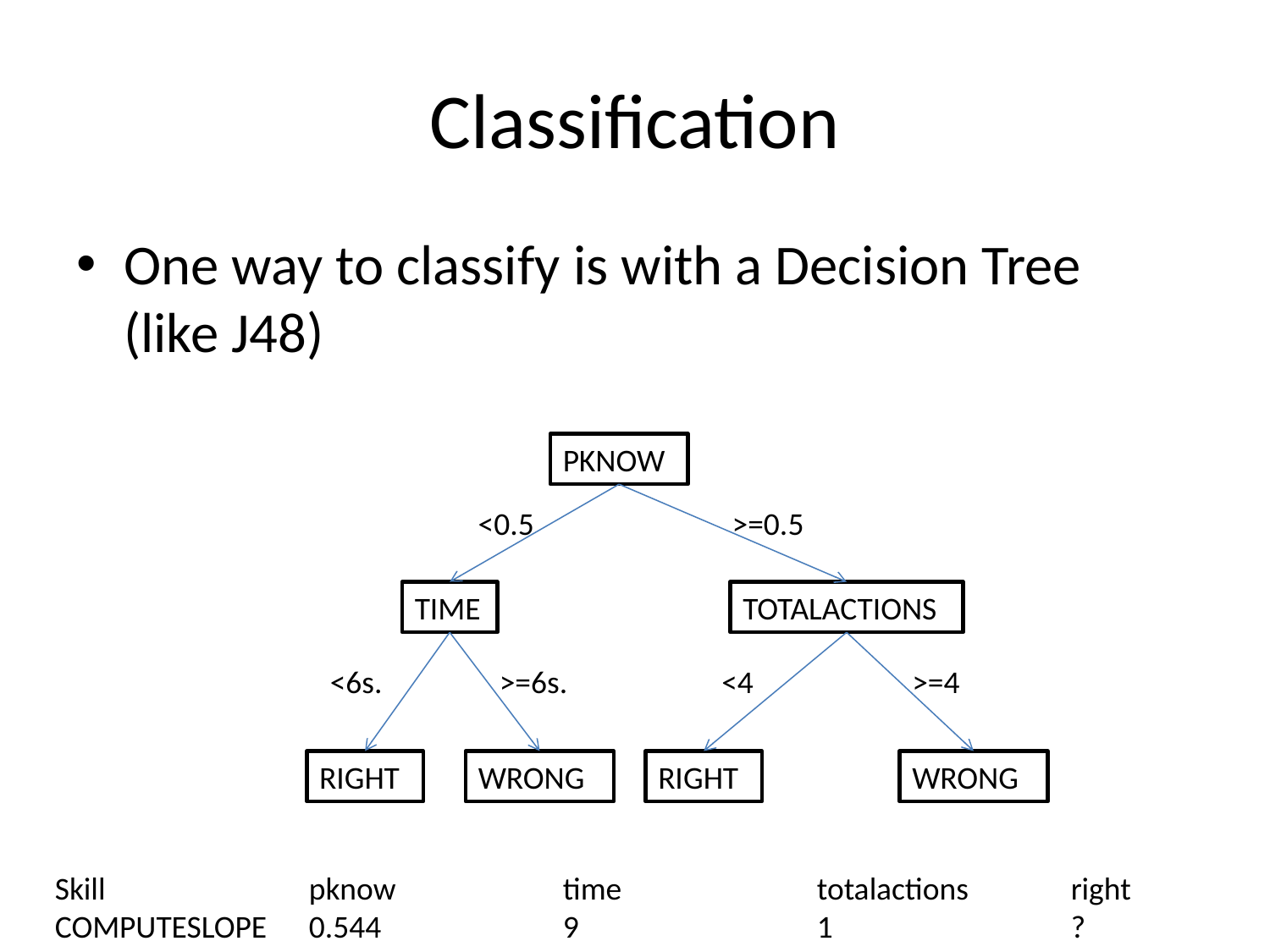

# Classification
One way to classify is with a Decision Tree (like J48)

PKNOW
<0.5
>=0.5
TIME
TOTALACTIONS
<6s.
>=6s.
<4
>=4
RIGHT
WRONG
RIGHT
WRONG
Skill		pknow		time		totalactions	right
COMPUTESLOPE	0.544		9		1		?